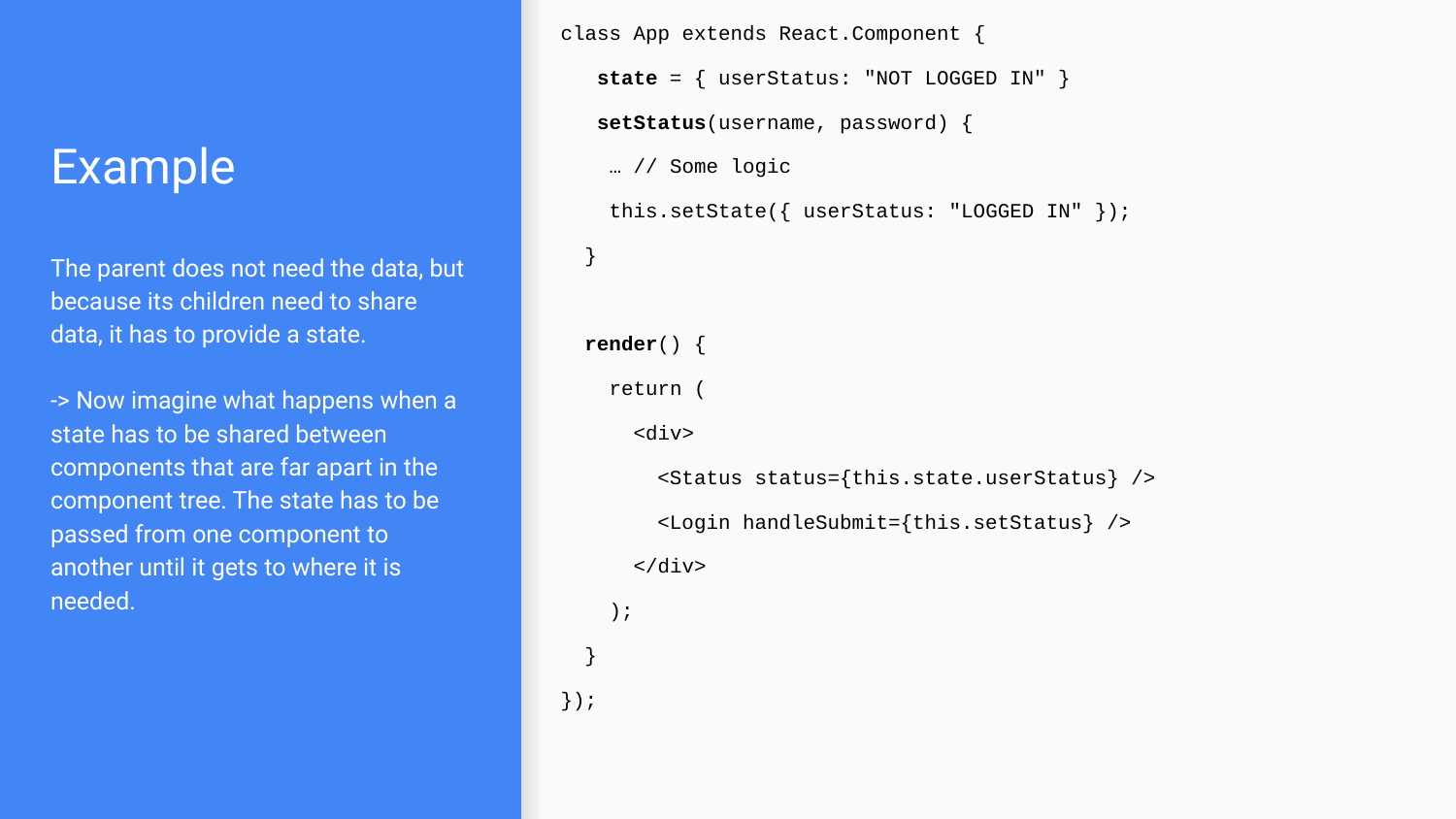

class App extends React.Component {
   state = { userStatus: "NOT LOGGED IN" }
   setStatus(username, password) {
    … // Some logic
    this.setState({ userStatus: "LOGGED IN" });
  }

  render() {
    return (
      <div>
        <Status status={this.state.userStatus} />
        <Login handleSubmit={this.setStatus} />
      </div>
    );
  }
});
# Example
The parent does not need the data, but because its children need to share data, it has to provide a state.
-> Now imagine what happens when a state has to be shared between components that are far apart in the component tree. The state has to be passed from one component to another until it gets to where it is needed.